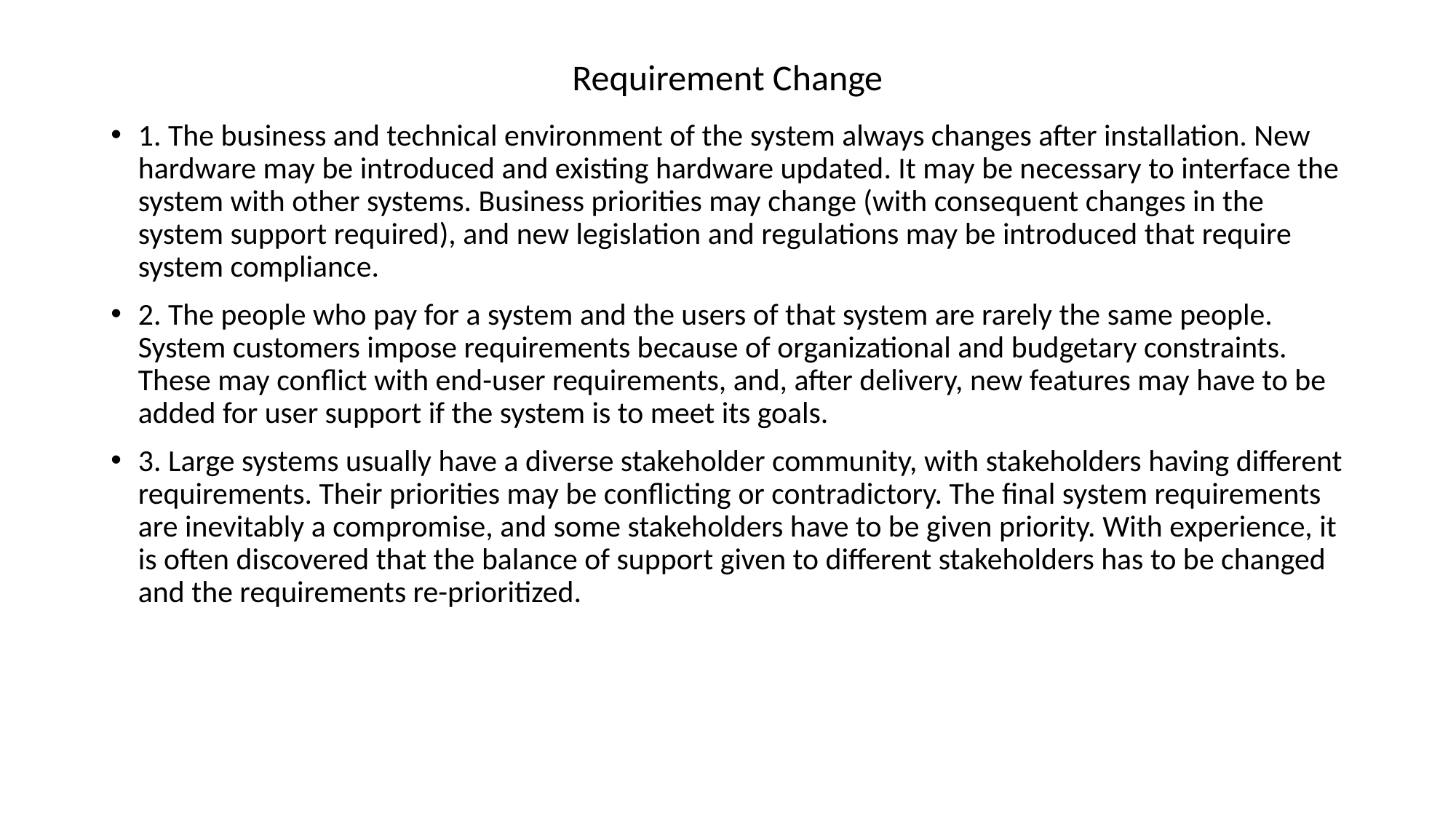

# Requirement Change
1. The business and technical environment of the system always changes after installation. New hardware may be introduced and existing hardware updated. It may be necessary to interface the system with other systems. Business priorities may change (with consequent changes in the system support required), and new legislation and regulations may be introduced that require system compliance.
2. The people who pay for a system and the users of that system are rarely the same people. System customers impose requirements because of organizational and budgetary constraints. These may conflict with end-user requirements, and, after delivery, new features may have to be added for user support if the system is to meet its goals.
3. Large systems usually have a diverse stakeholder community, with stakeholders having different requirements. Their priorities may be conflicting or contradictory. The final system requirements are inevitably a compromise, and some stakeholders have to be given priority. With experience, it is often discovered that the balance of support given to different stakeholders has to be changed and the requirements re-prioritized.